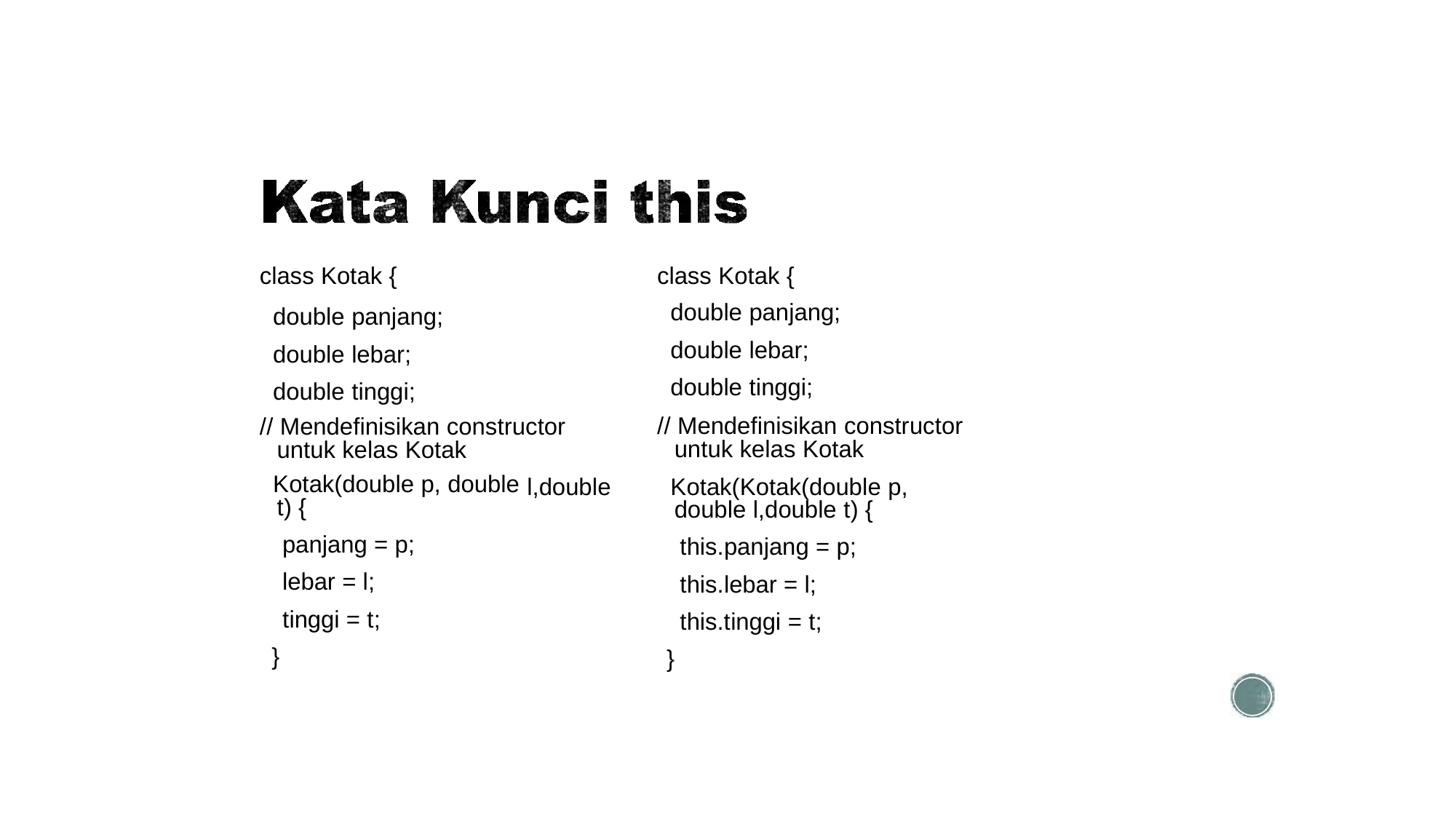

class Kotak {
double panjang; double lebar; double tinggi;
class Kotak {
double panjang;
double lebar;
double tinggi;
// Mendefinisikan constructor untuk kelas Kotak
Kotak(Kotak(double p, double l,double t) {
this.panjang = p;
this.lebar = l;
this.tinggi = t;
}
// Mendefinisikan
constructor
untuk kelas Kotak
Kotak(double p, double t) {
panjang = p;
lebar = l;
tinggi = t;
}
l,double